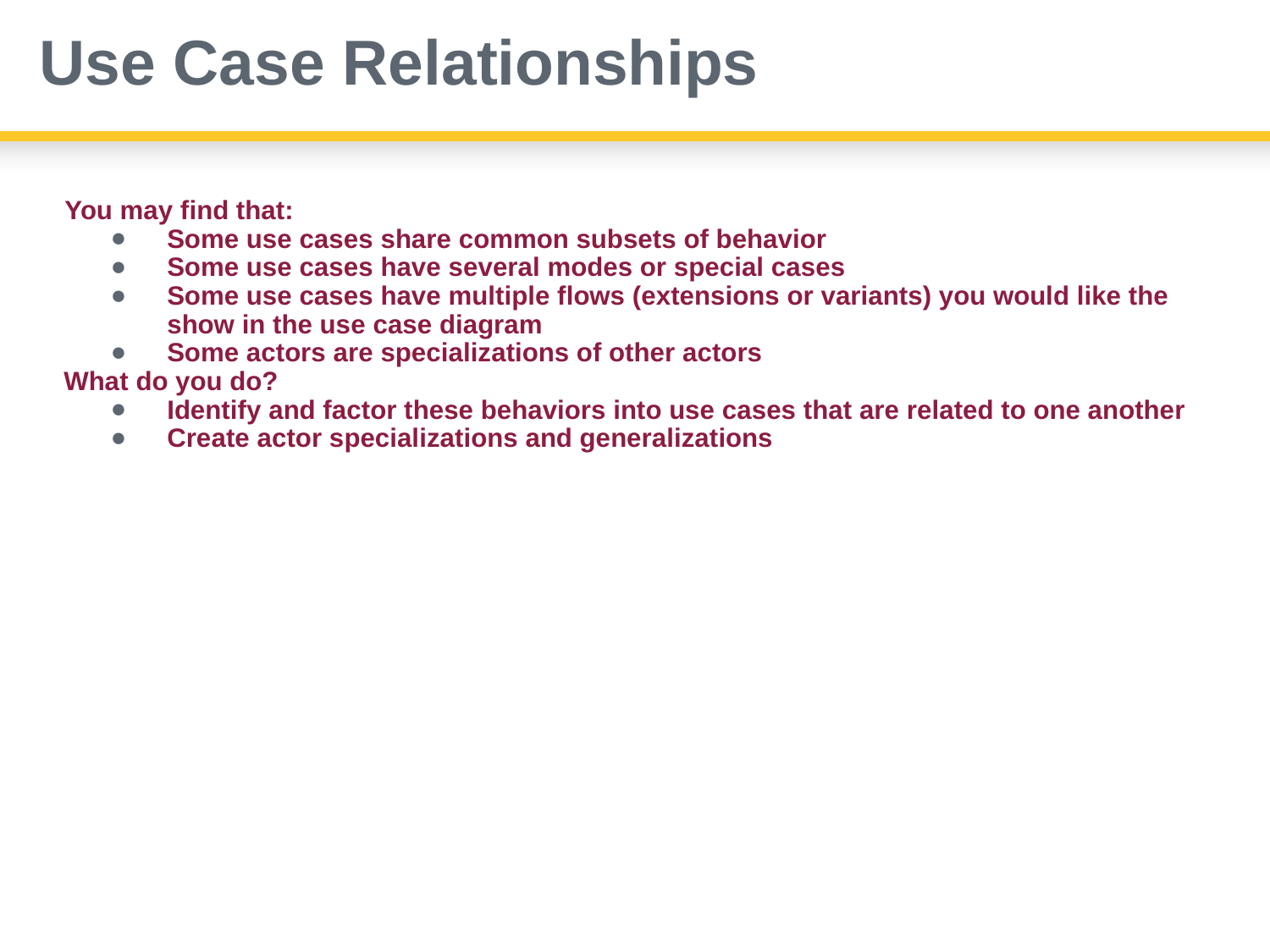

# Use Case Relationships
You may find that:
Some use cases share common subsets of behavior
Some use cases have several modes or special cases
Some use cases have multiple flows (extensions or variants) you would like the show in the use case diagram
Some actors are specializations of other actors
What do you do?
Identify and factor these behaviors into use cases that are related to one another
Create actor specializations and generalizations